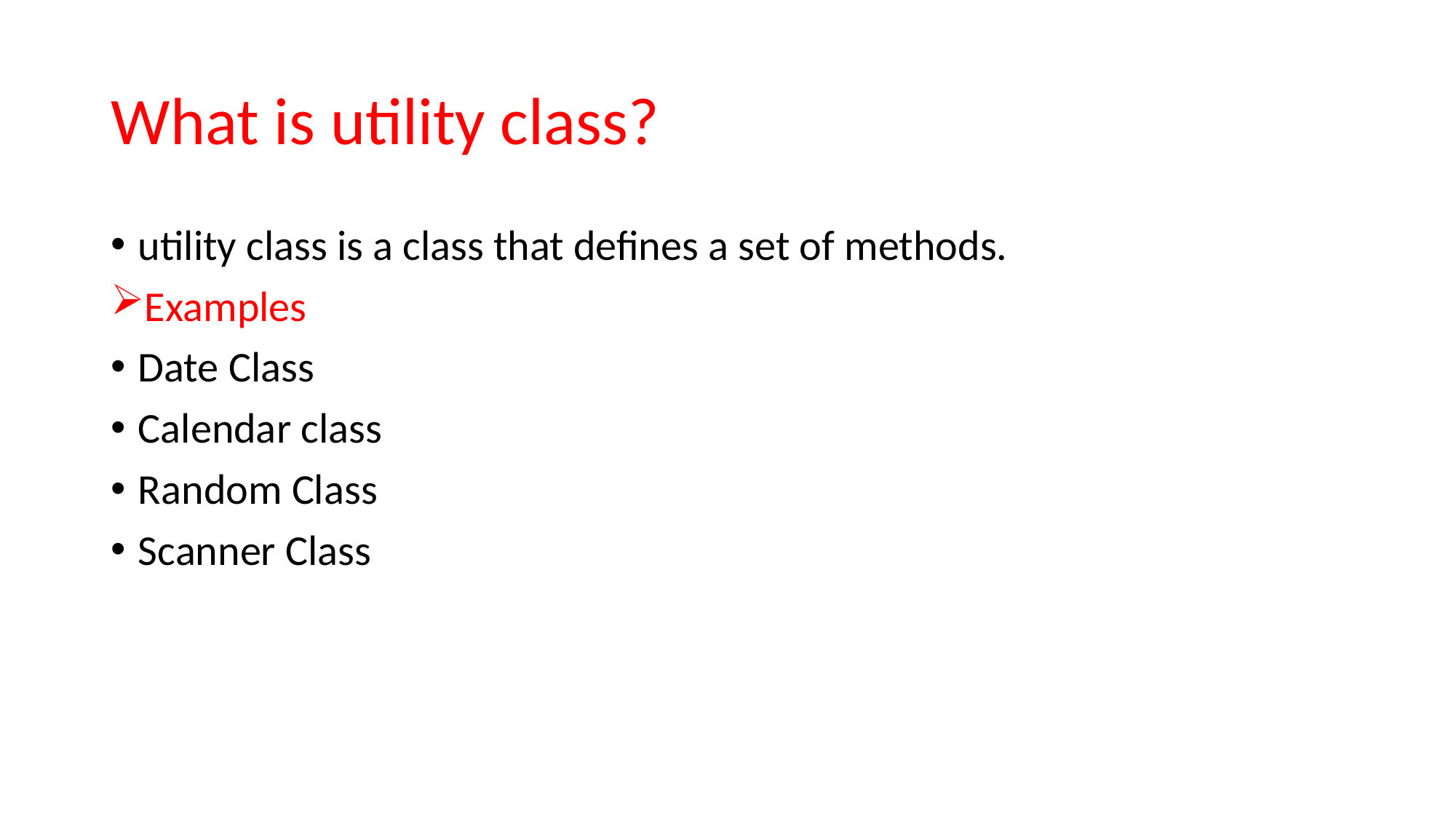

# What is utility class?
utility class is a class that defines a set of methods.
Examples
Date Class
Calendar class
Random Class
Scanner Class